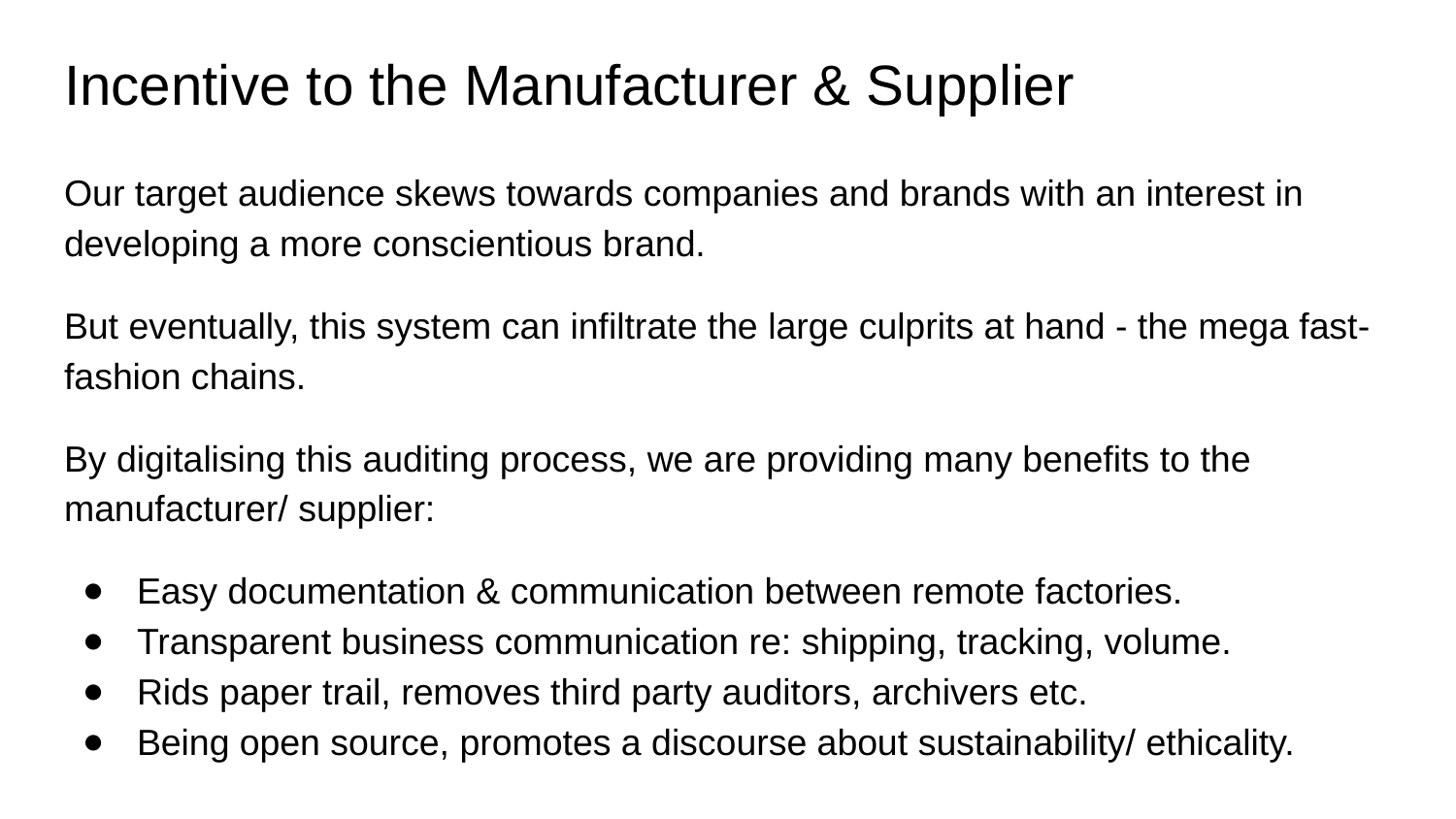

# Incentive to the Manufacturer & Supplier
Our target audience skews towards companies and brands with an interest in developing a more conscientious brand.
But eventually, this system can infiltrate the large culprits at hand - the mega fast-fashion chains.
By digitalising this auditing process, we are providing many benefits to the manufacturer/ supplier:
Easy documentation & communication between remote factories.
Transparent business communication re: shipping, tracking, volume.
Rids paper trail, removes third party auditors, archivers etc.
Being open source, promotes a discourse about sustainability/ ethicality.